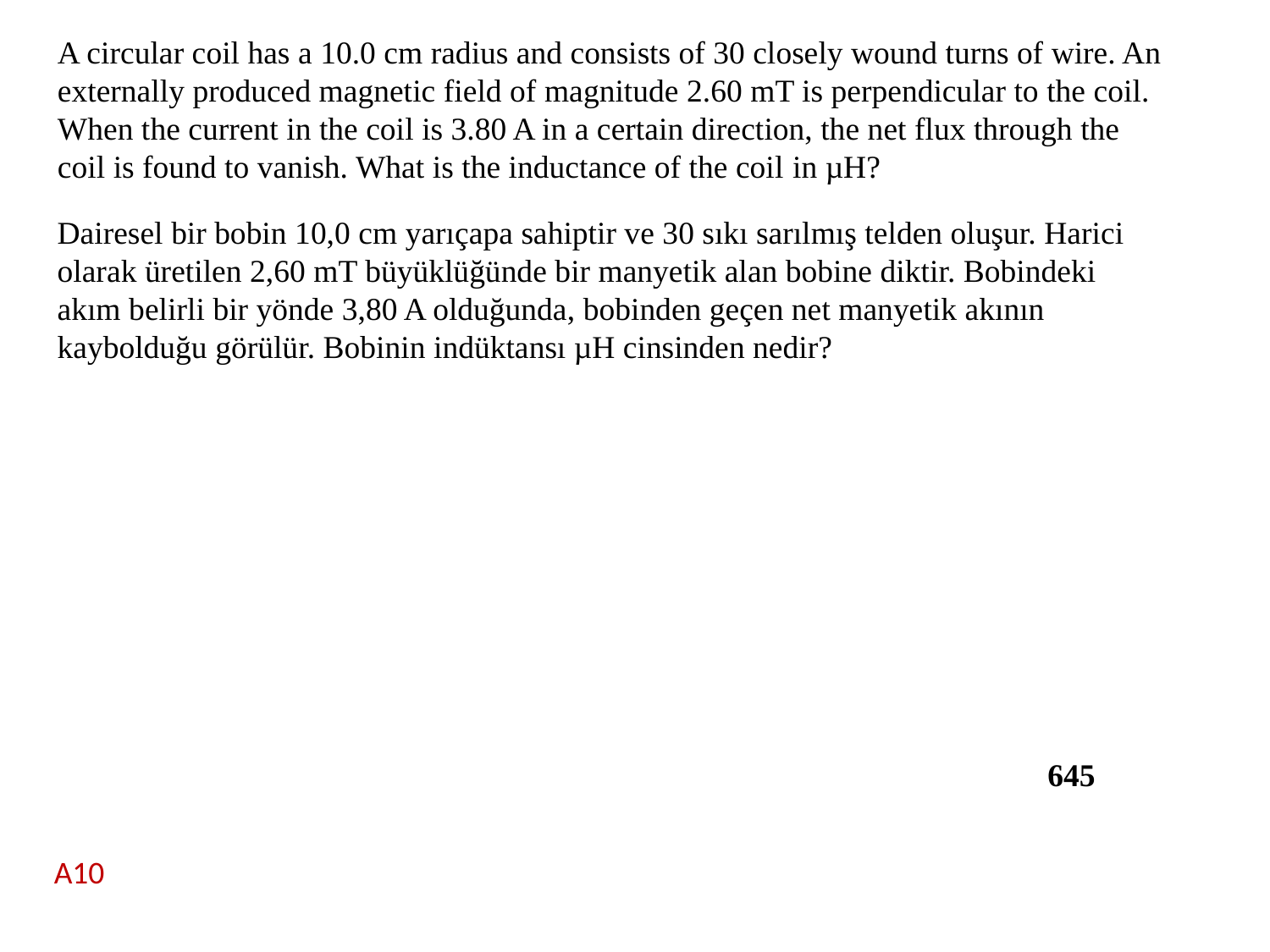

A circular coil has a 10.0 cm radius and consists of 30 closely wound turns of wire. An externally produced magnetic field of magnitude 2.60 mT is perpendicular to the coil. When the current in the coil is 3.80 A in a certain direction, the net flux through the coil is found to vanish. What is the inductance of the coil in µH?
Dairesel bir bobin 10,0 cm yarıçapa sahiptir ve 30 sıkı sarılmış telden oluşur. Harici olarak üretilen 2,60 mT büyüklüğünde bir manyetik alan bobine diktir. Bobindeki akım belirli bir yönde 3,80 A olduğunda, bobinden geçen net manyetik akının kaybolduğu görülür. Bobinin indüktansı µH cinsinden nedir?
645
A10